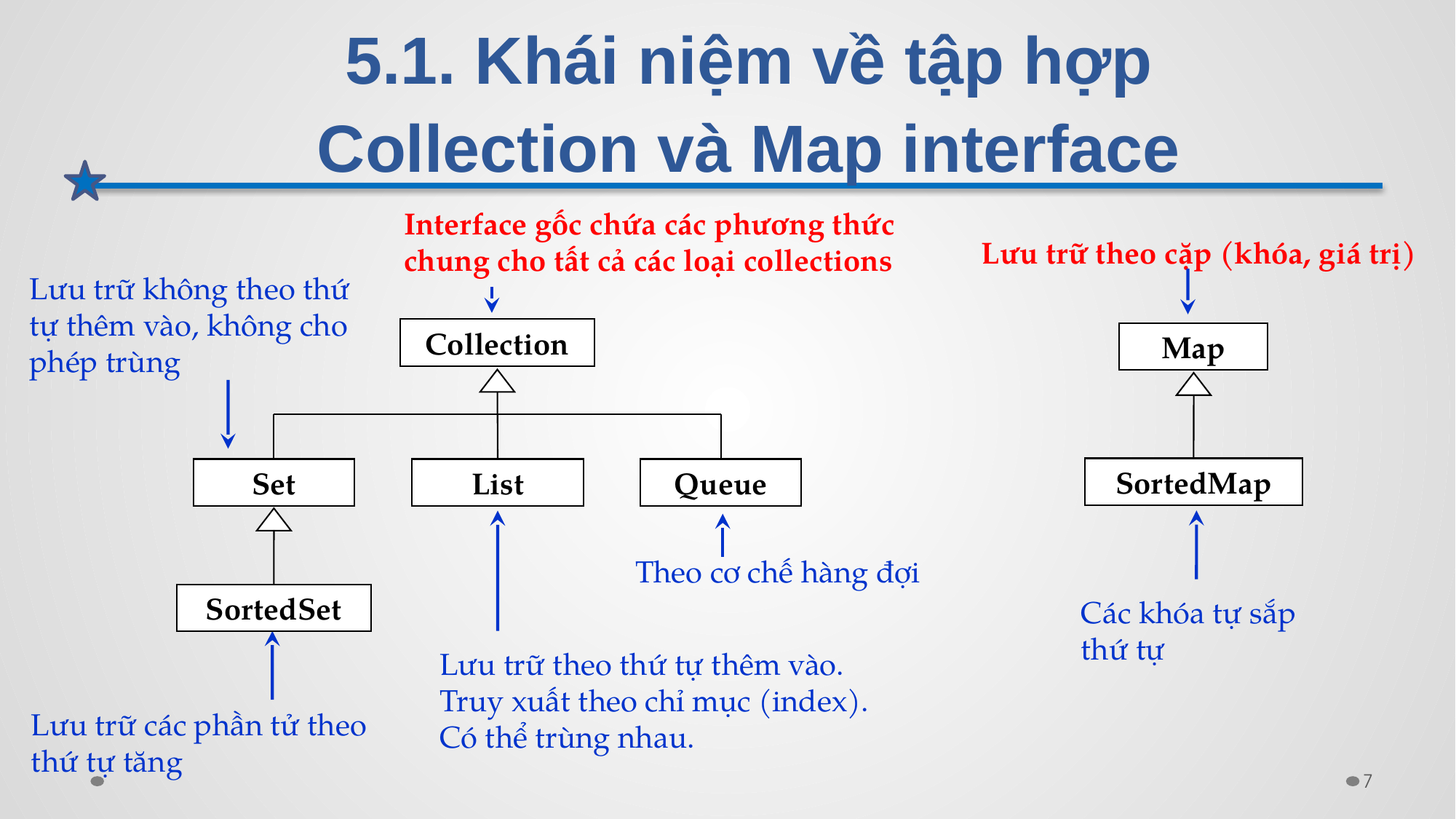

# 5.1. Khái niệm về tập hợp Collection và Map interface
Interface gốc chứa các phương thức chung cho tất cả các loại collections

Lưu trữ theo cặp (khóa, giá trị)

Lưu trữ không theo thứ tự thêm vào, không cho phép trùng

Collection
Map

SortedMap
Set
List
Queue

Các khóa tự sắp thứ tự

Lưu trữ theo thứ tự thêm vào.
Truy xuất theo chỉ mục (index).
Có thể trùng nhau.

Theo cơ chế hàng đợi
SortedSet

Lưu trữ các phần tử theo thứ tự tăng
7